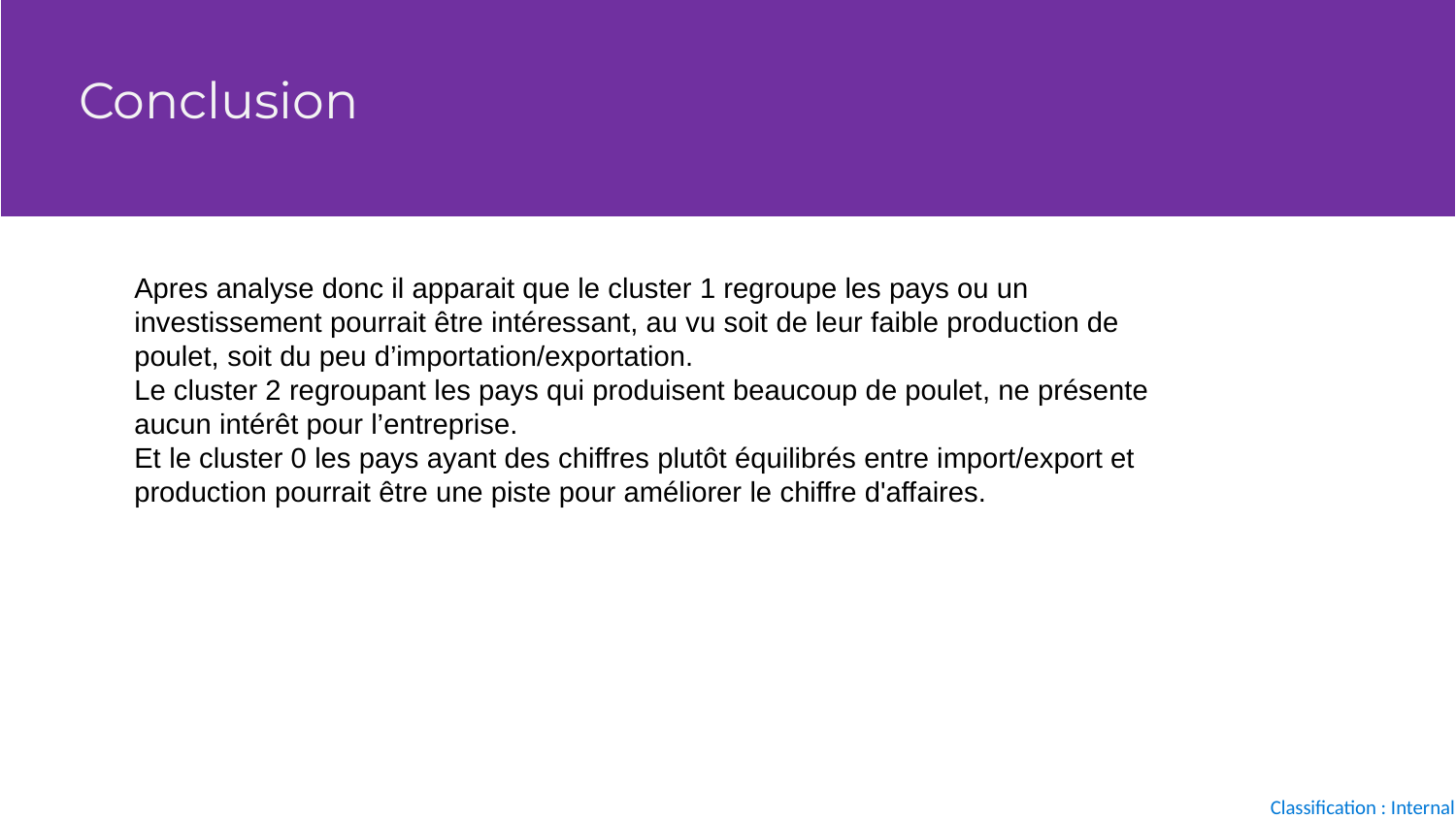

Conclusion
Apres analyse donc il apparait que le cluster 1 regroupe les pays ou un investissement pourrait être intéressant, au vu soit de leur faible production de poulet, soit du peu d’importation/exportation.
Le cluster 2 regroupant les pays qui produisent beaucoup de poulet, ne présente aucun intérêt pour l’entreprise.
Et le cluster 0 les pays ayant des chiffres plutôt équilibrés entre import/export et production pourrait être une piste pour améliorer le chiffre d'affaires.